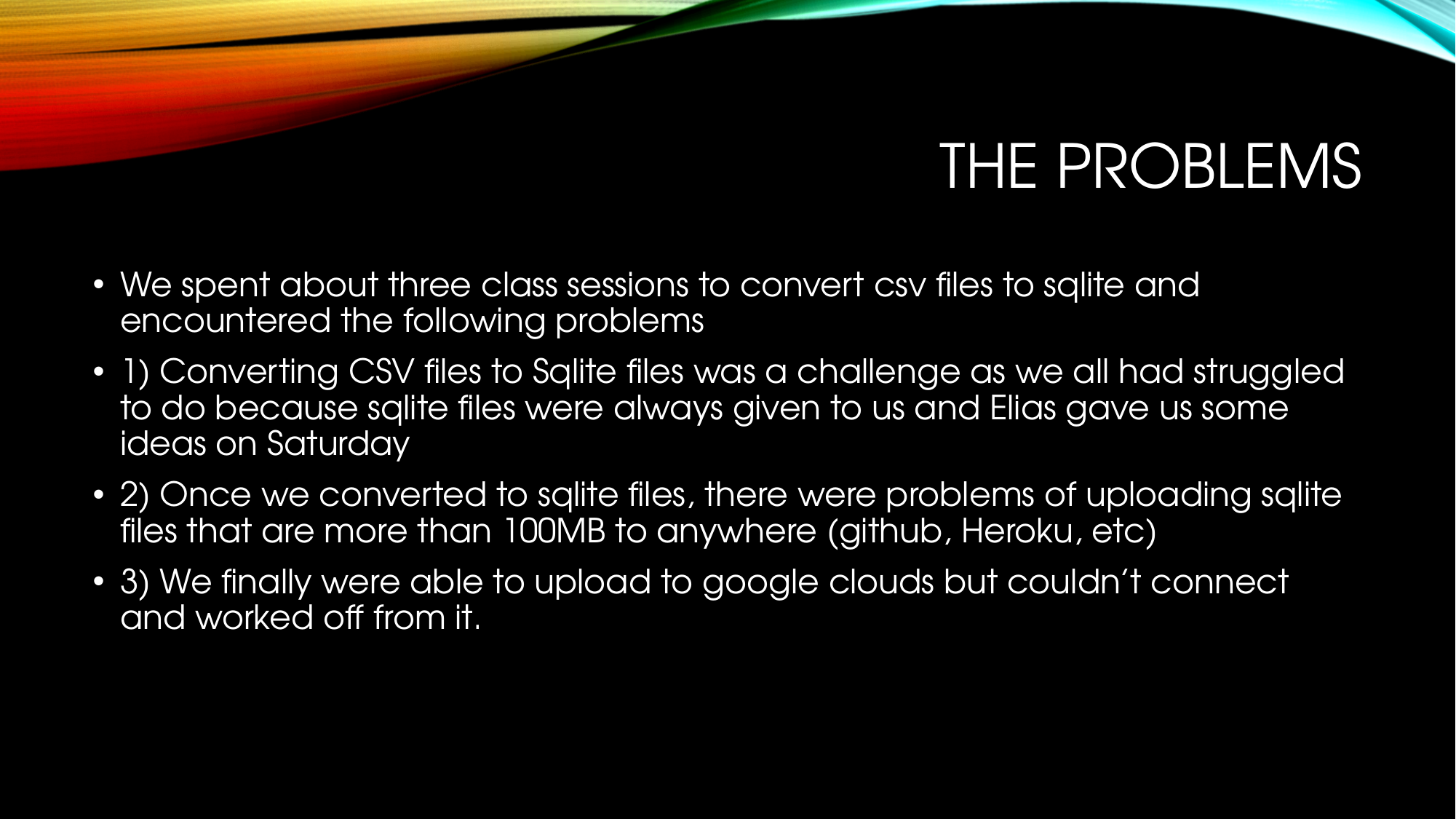

# THE PROBLEMS
We spent about three class sessions to convert csv files to sqlite and encountered the following problems
1) Converting CSV files to Sqlite files was a challenge as we all had struggled to do because sqlite files were always given to us and Elias gave us some ideas on Saturday
2) Once we converted to sqlite files, there were problems of uploading sqlite files that are more than 100MB to anywhere (github, Heroku, etc)
3) We finally were able to upload to google clouds but couldn’t connect and worked off from it.